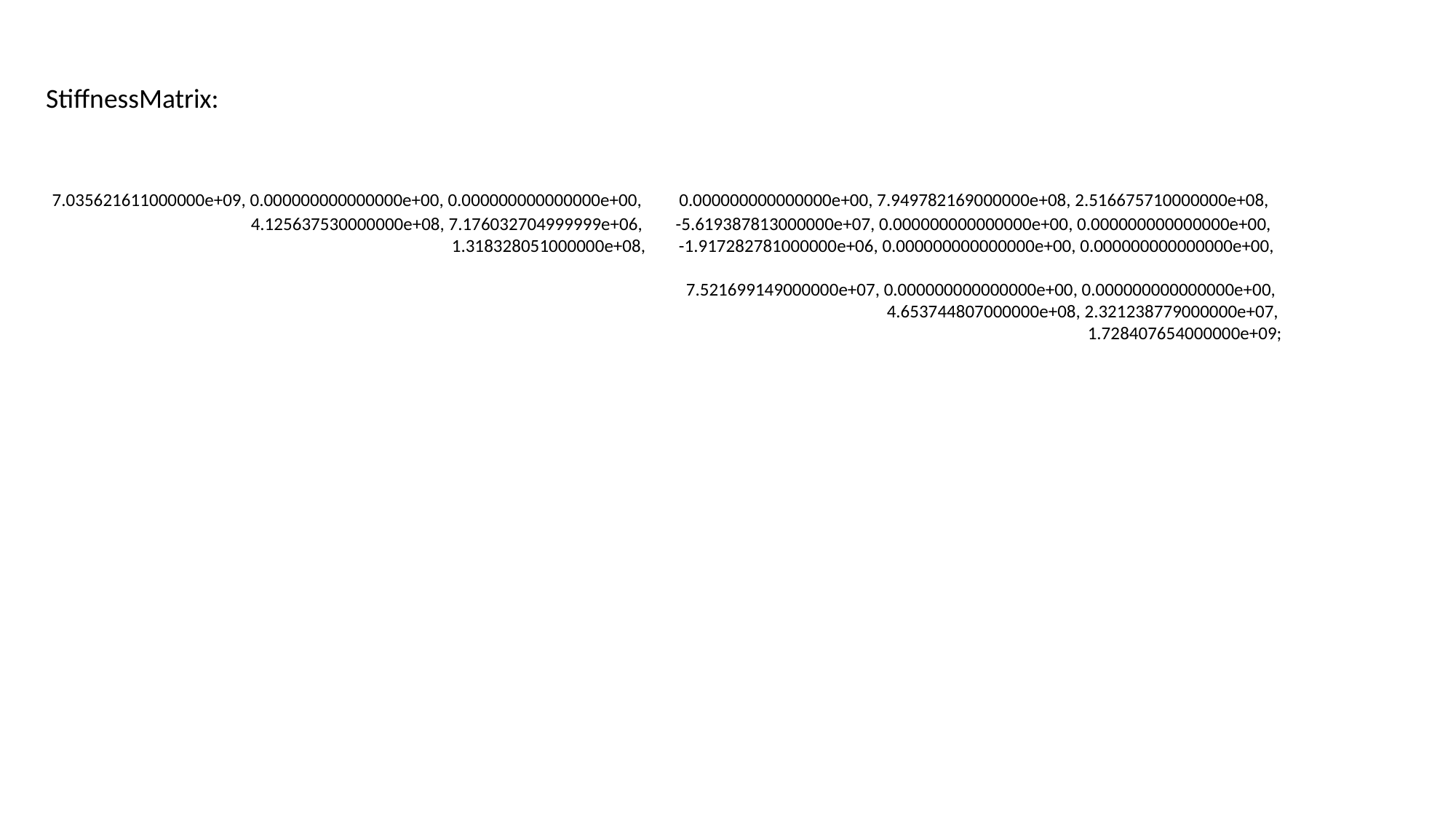

StiffnessMatrix:

 7.035621611000000e+09, 0.000000000000000e+00, 0.000000000000000e+00,         0.000000000000000e+00, 7.949782169000000e+08, 2.516675710000000e+08,
                                                 4.125637530000000e+08, 7.176032704999999e+06,        -5.619387813000000e+07, 0.000000000000000e+00, 0.000000000000000e+00,
                                                                                                 1.318328051000000e+08,        -1.917282781000000e+06, 0.000000000000000e+00, 0.000000000000000e+00,

                                                                                                                                                         7.521699149000000e+07, 0.000000000000000e+00, 0.000000000000000e+00,
                                                                                                                                                                                                         4.653744807000000e+08, 2.321238779000000e+07,
                                                                                                                                                                                                                                                         1.728407654000000e+09;